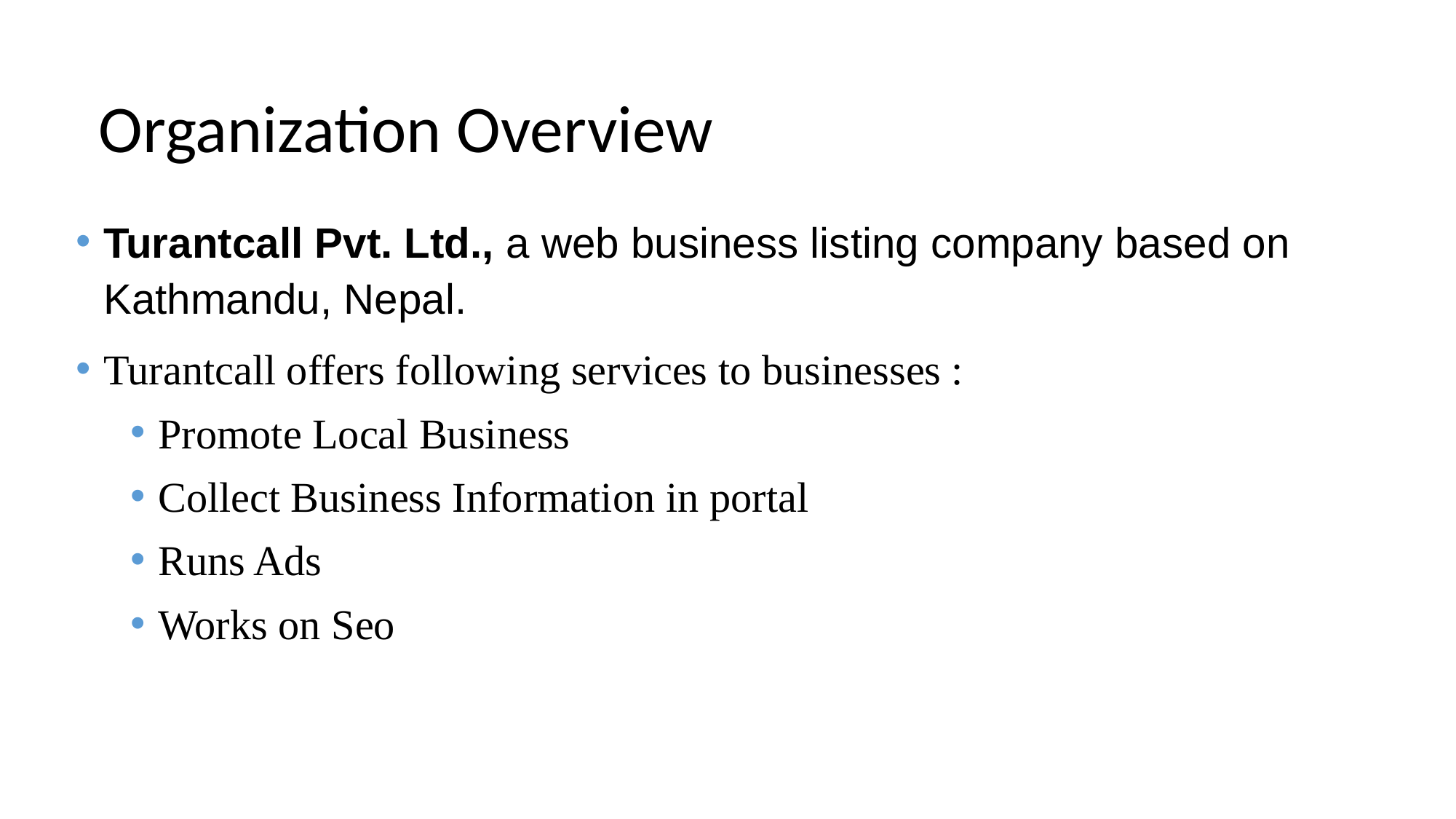

Organization Overview
Turantcall Pvt. Ltd., a web business listing company based on Kathmandu, Nepal.
Turantcall offers following services to businesses :
Promote Local Business
Collect Business Information in portal
Runs Ads
Works on Seo